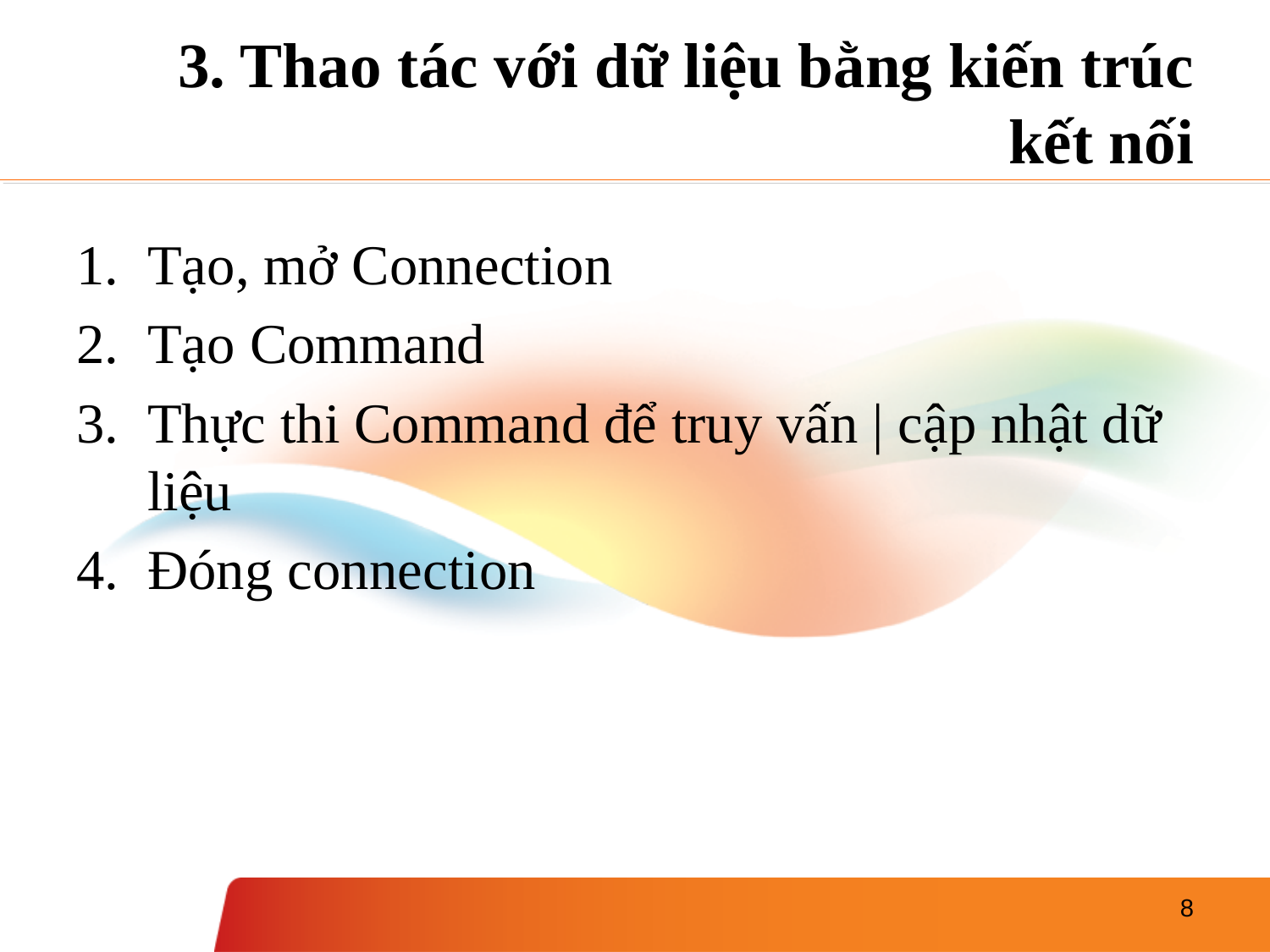

# 3. Thao tác với dữ liệu bằng kiến trúc kết nối
Tạo, mở Connection
Tạo Command
Thực thi Command để truy vấn | cập nhật dữ liệu
Đóng connection
8